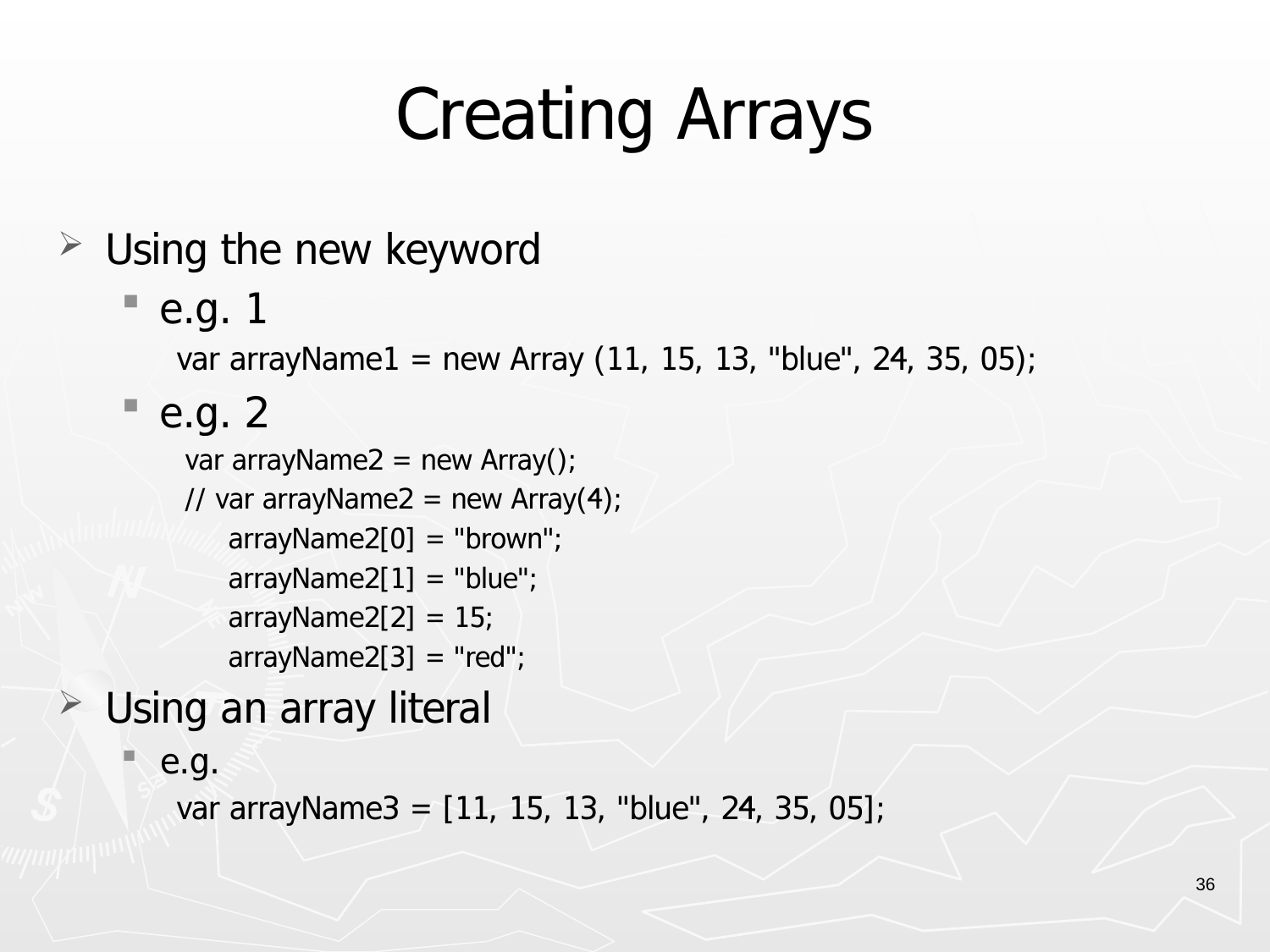

# Creating Arrays
Using the new keyword
e.g. 1
var arrayName1 = new Array (11, 15, 13, "blue", 24, 35, 05);
e.g. 2
 var arrayName2 = new Array();
 // var arrayName2 = new Array(4);
      arrayName2[0] = "brown";
      arrayName2[1] = "blue";
      arrayName2[2] = 15;
      arrayName2[3] = "red";
Using an array literal
e.g.
var arrayName3 = [11, 15, 13, "blue", 24, 35, 05];
36